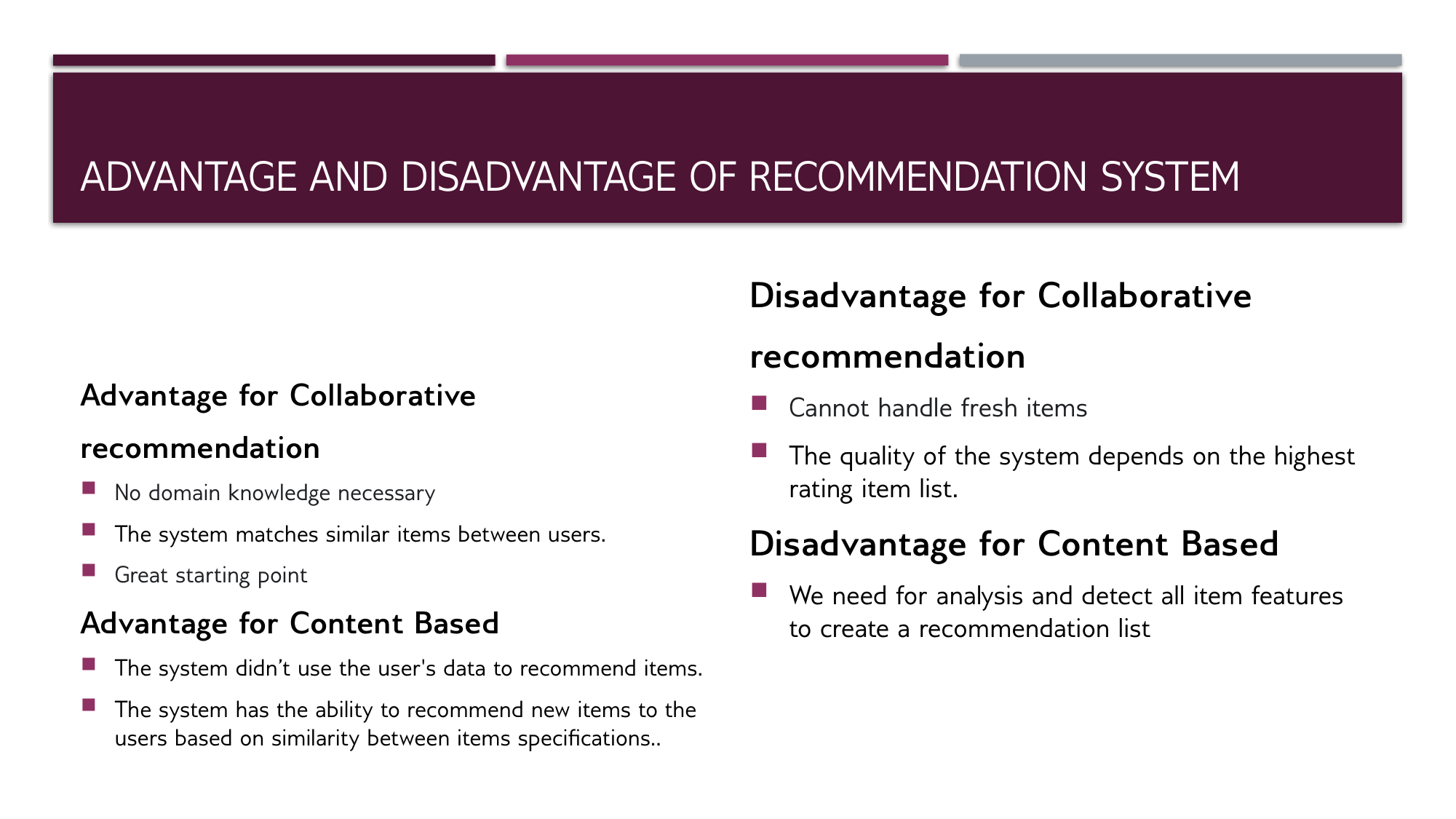

# Advantage and disadvantage of recommendation system
Disadvantage for Collaborative
recommendation
Cannot handle fresh items
The quality of the system depends on the highest rating item list.
Disadvantage for Content Based
We need for analysis and detect all item features to create a recommendation list

Advantage for Collaborative
recommendation
No domain knowledge necessary
The system matches similar items between users.
Great starting point
Advantage for Content Based
The system didn’t use the user's data to recommend items.
The system has the ability to recommend new items to the users based on similarity between items specifications..